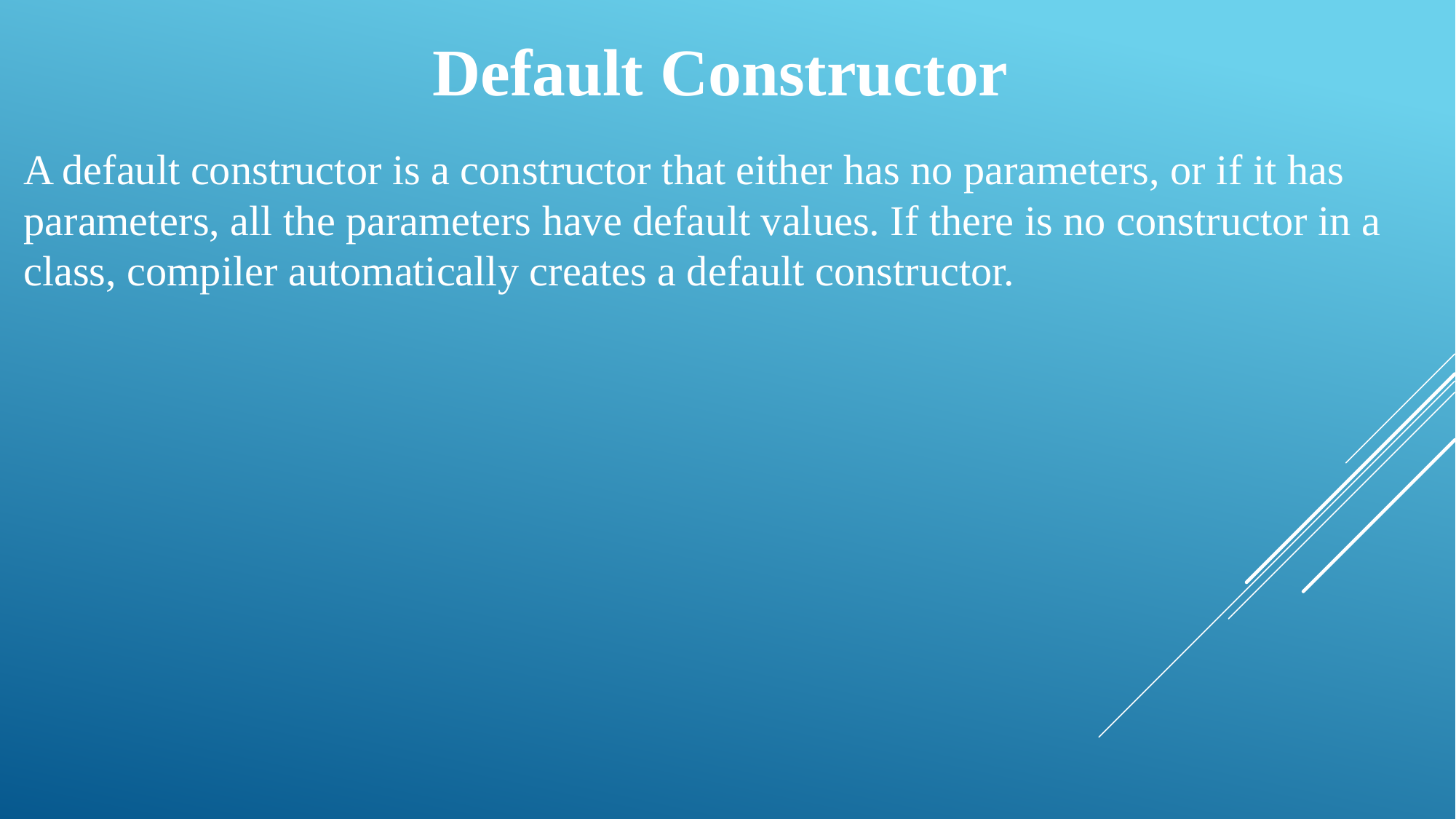

Default Constructor

A default constructor is a constructor that either has no parameters, or if it has parameters, all the parameters have default values. If there is no constructor in a class, compiler automatically creates a default constructor.